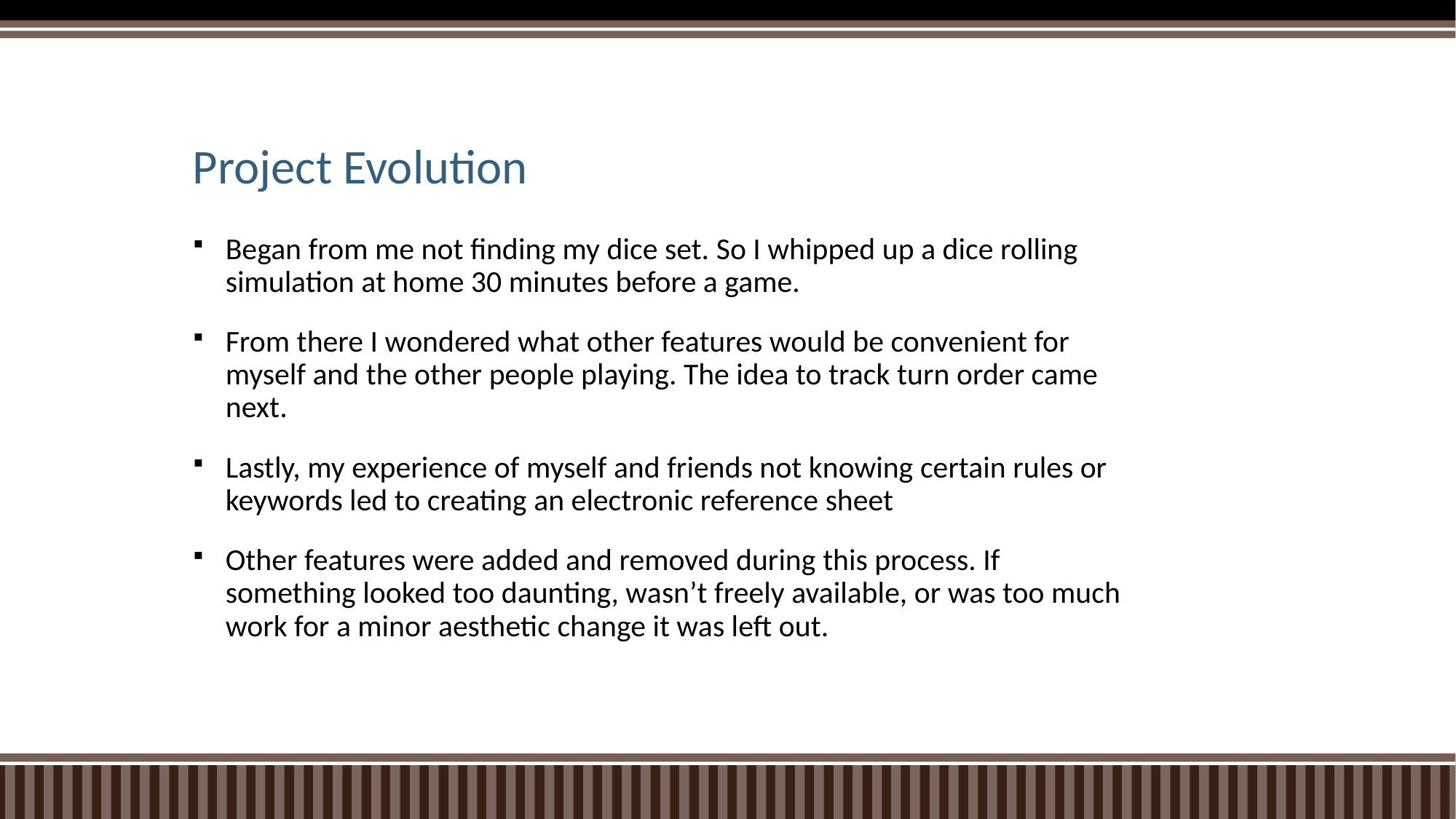

# Project Evolution
Began from me not finding my dice set. So I whipped up a dice rolling simulation at home 30 minutes before a game.
From there I wondered what other features would be convenient for myself and the other people playing. The idea to track turn order came next.
Lastly, my experience of myself and friends not knowing certain rules or keywords led to creating an electronic reference sheet
Other features were added and removed during this process. If something looked too daunting, wasn’t freely available, or was too much work for a minor aesthetic change it was left out.